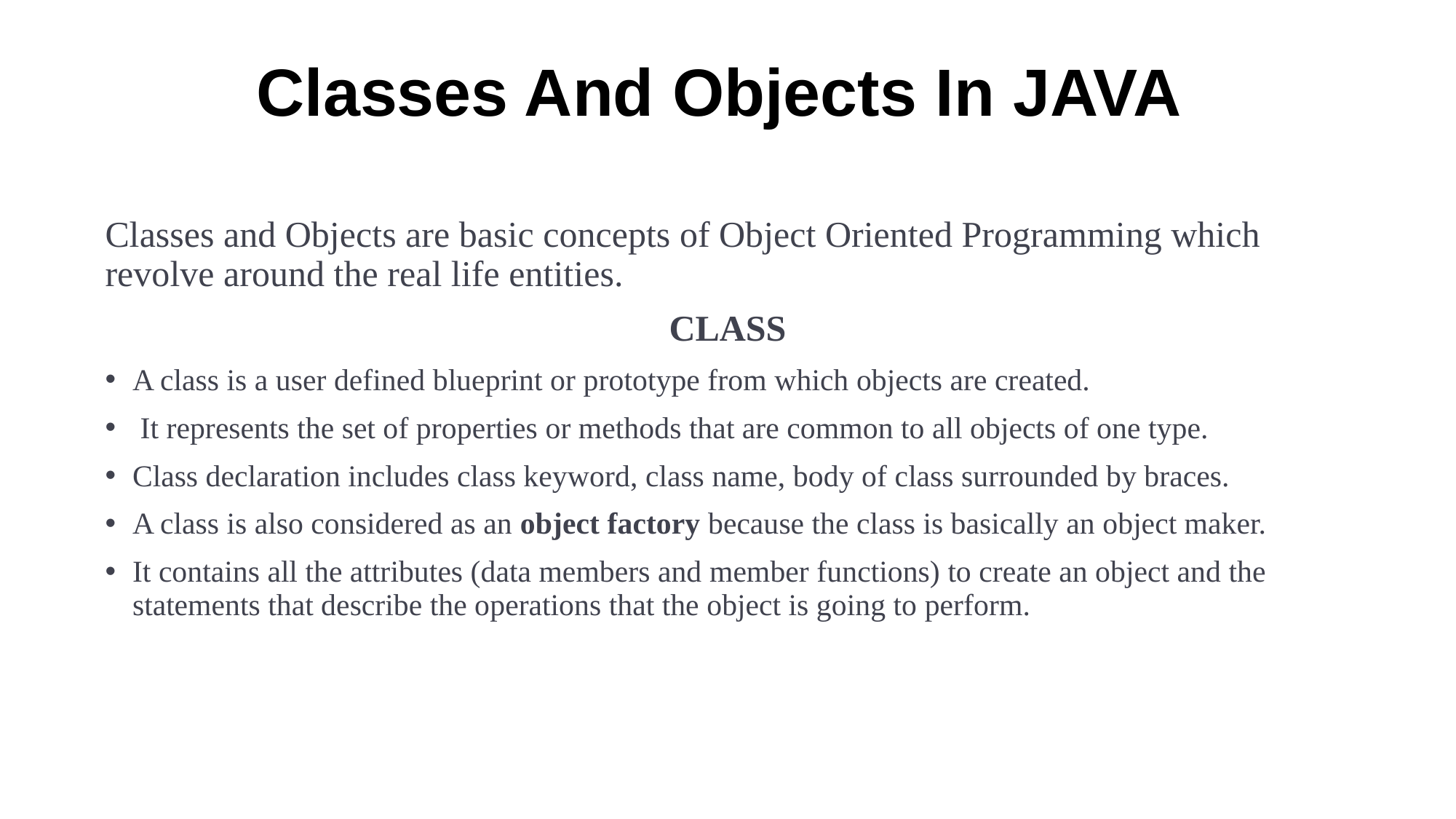

# Classes And Objects In JAVA
Classes and Objects are basic concepts of Object Oriented Programming which revolve around the real life entities.
CLASS
A class is a user defined blueprint or prototype from which objects are created.
 It represents the set of properties or methods that are common to all objects of one type.
Class declaration includes class keyword, class name, body of class surrounded by braces.
A class is also considered as an object factory because the class is basically an object maker.
It contains all the attributes (data members and member functions) to create an object and the statements that describe the operations that the object is going to perform.